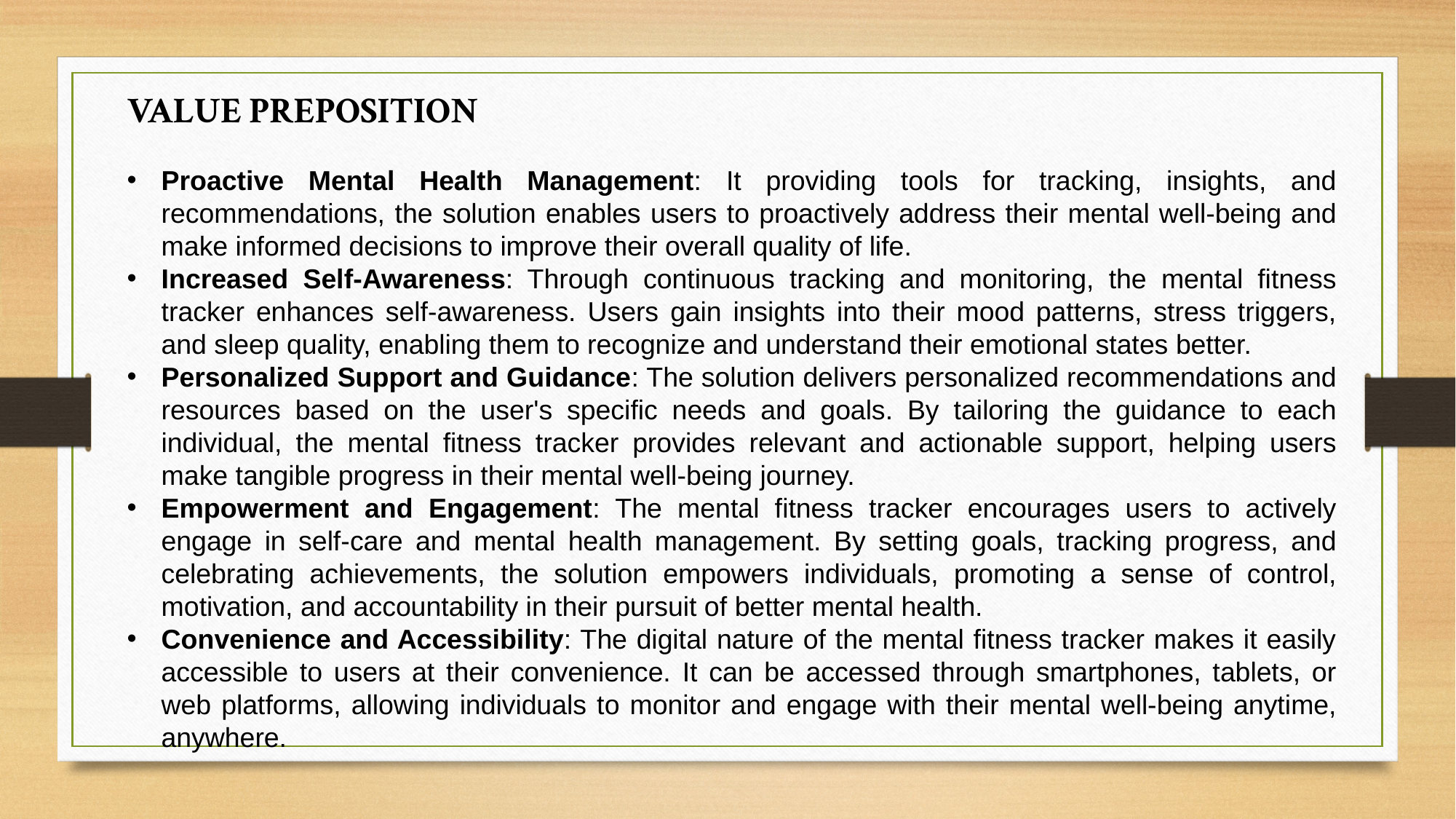

VALUE PREPOSITION

Proactive Mental Health Management: It providing tools for tracking, insights, and recommendations, the solution enables users to proactively address their mental well-being and make informed decisions to improve their overall quality of life.
Increased Self-Awareness: Through continuous tracking and monitoring, the mental fitness tracker enhances self-awareness. Users gain insights into their mood patterns, stress triggers, and sleep quality, enabling them to recognize and understand their emotional states better.
Personalized Support and Guidance: The solution delivers personalized recommendations and resources based on the user's specific needs and goals. By tailoring the guidance to each individual, the mental fitness tracker provides relevant and actionable support, helping users make tangible progress in their mental well-being journey.
Empowerment and Engagement: The mental fitness tracker encourages users to actively engage in self-care and mental health management. By setting goals, tracking progress, and celebrating achievements, the solution empowers individuals, promoting a sense of control, motivation, and accountability in their pursuit of better mental health.
Convenience and Accessibility: The digital nature of the mental fitness tracker makes it easily accessible to users at their convenience. It can be accessed through smartphones, tablets, or web platforms, allowing individuals to monitor and engage with their mental well-being anytime, anywhere.